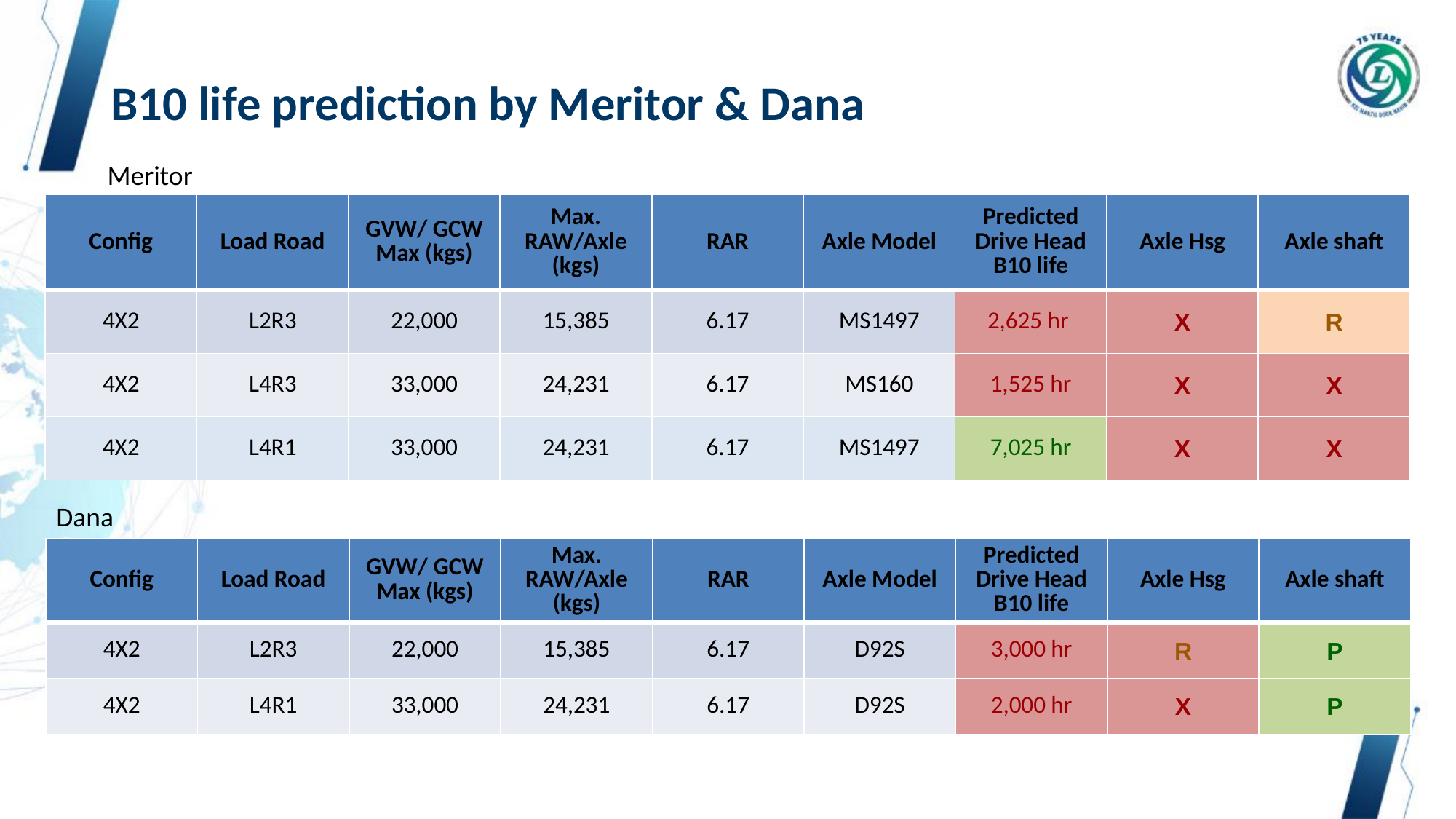

# B10 life prediction by Meritor & Dana
Meritor
| Config | Load Road | GVW/ GCW Max (kgs) | Max. RAW/Axle (kgs) | RAR | Axle Model | Predicted Drive Head B10 life | Axle Hsg | Axle shaft |
| --- | --- | --- | --- | --- | --- | --- | --- | --- |
| 4X2 | L2R3 | 22,000 | 15,385 | 6.17 | MS1497 | 2,625 hr | X | R |
| 4X2 | L4R3 | 33,000 | 24,231 | 6.17 | MS160 | 1,525 hr | X | X |
| 4X2 | L4R1 | 33,000 | 24,231 | 6.17 | MS1497 | 7,025 hr | X | X |
Dana
| Config | Load Road | GVW/ GCW Max (kgs) | Max. RAW/Axle (kgs) | RAR | Axle Model | Predicted Drive Head B10 life | Axle Hsg | Axle shaft |
| --- | --- | --- | --- | --- | --- | --- | --- | --- |
| 4X2 | L2R3 | 22,000 | 15,385 | 6.17 | D92S | 3,000 hr | R | P |
| 4X2 | L4R1 | 33,000 | 24,231 | 6.17 | D92S | 2,000 hr | X | P |